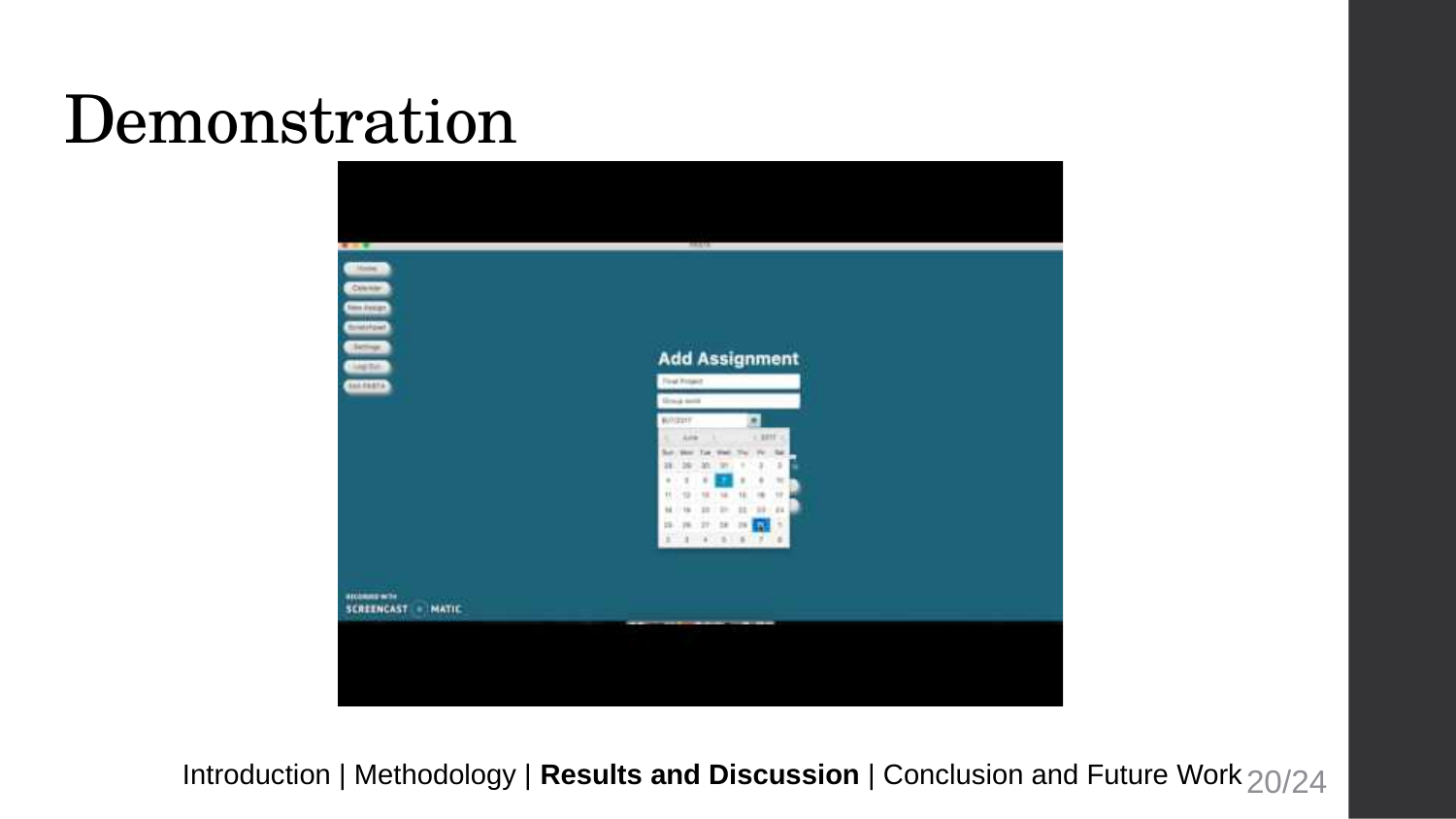

# Demonstration

Introduction | Methodology | Results and Discussion | Conclusion and Future Work
20/24